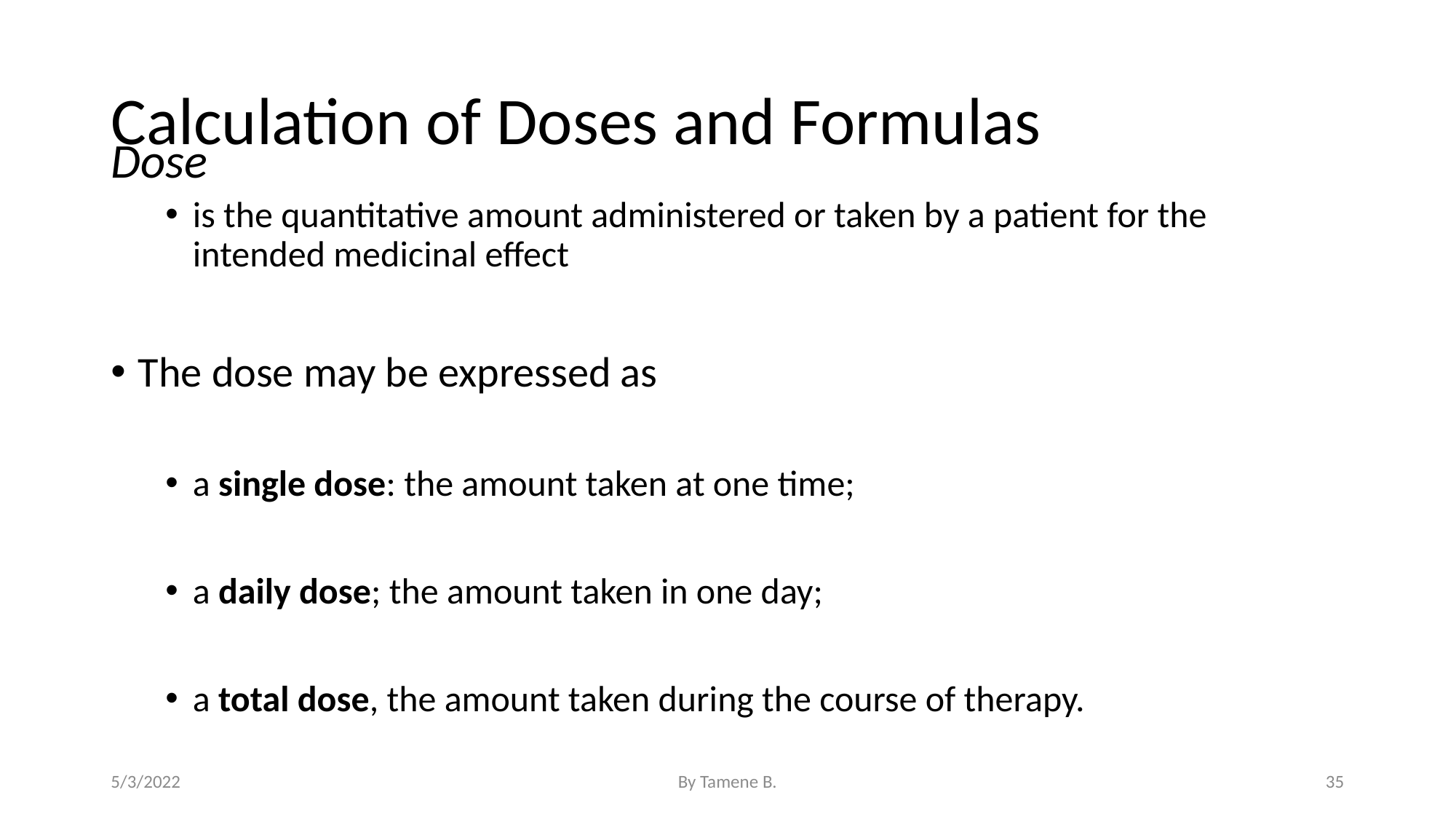

# Calculation of Doses and Formulas
Dose
is the quantitative amount administered or taken by a patient for the intended medicinal effect

The dose may be expressed as

a single dose: the amount taken at one time;

a daily dose; the amount taken in one day;

a total dose, the amount taken during the course of therapy.

5/3/2022
By Tamene B.
35